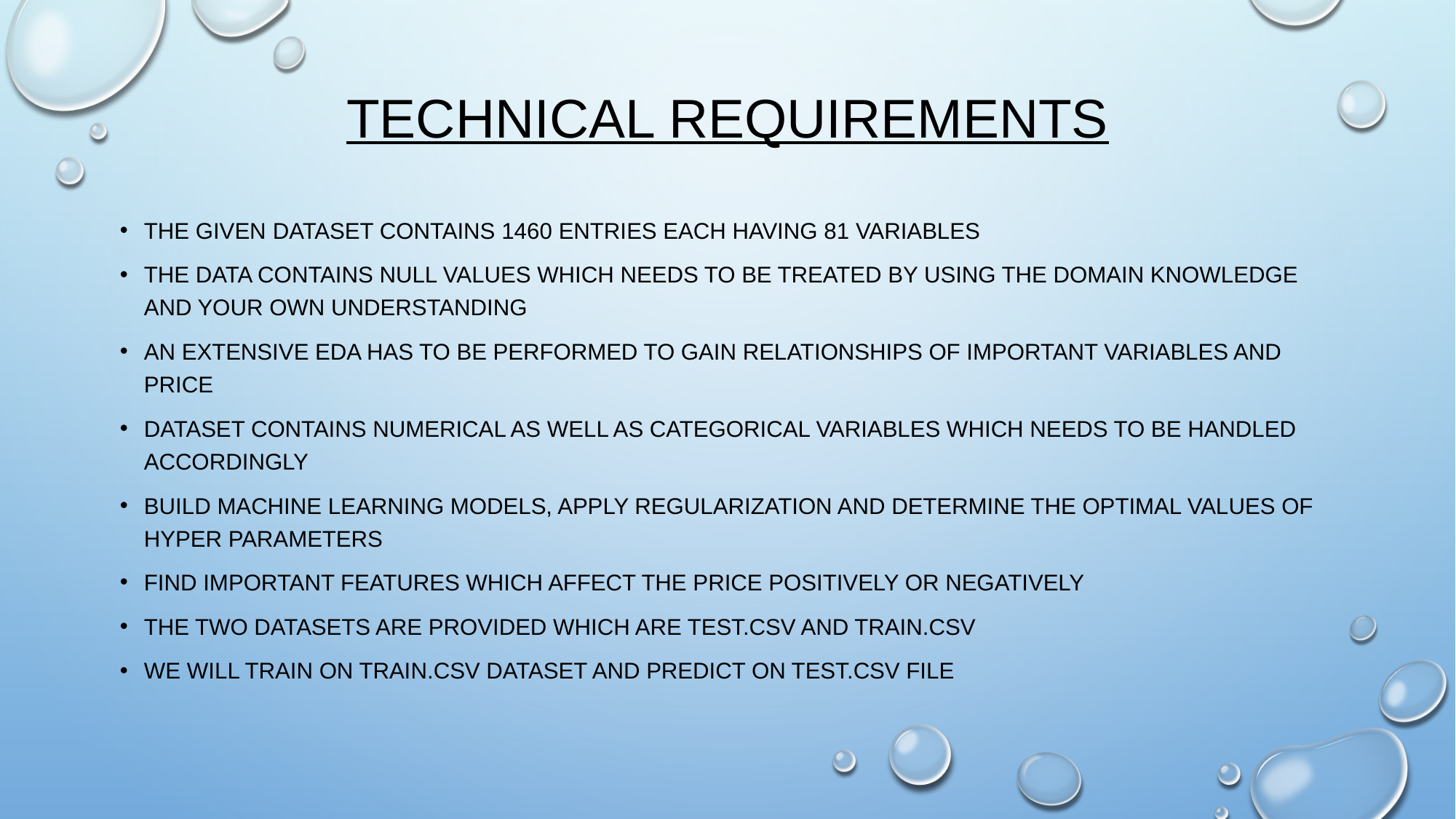

# Technical Requirements

The Given Dataset contains 1460 entries each having 81 variables
The Data contains Null values which needs to be treated by using the domain knowledge and your own understanding
an Extensive EDA has to be performed to gain relationships of important variables and price
Dataset contains numerical as well as categorical variables which needs to be handled accordingly
build Machine Learning models, apply regularization and determine the optimal values of Hyper Parameters
find important features which affect the price positively or negatively
The Two datasets are provided which are test.csv and train.csv
We will train on train.csv dataset and predict on test.csv file